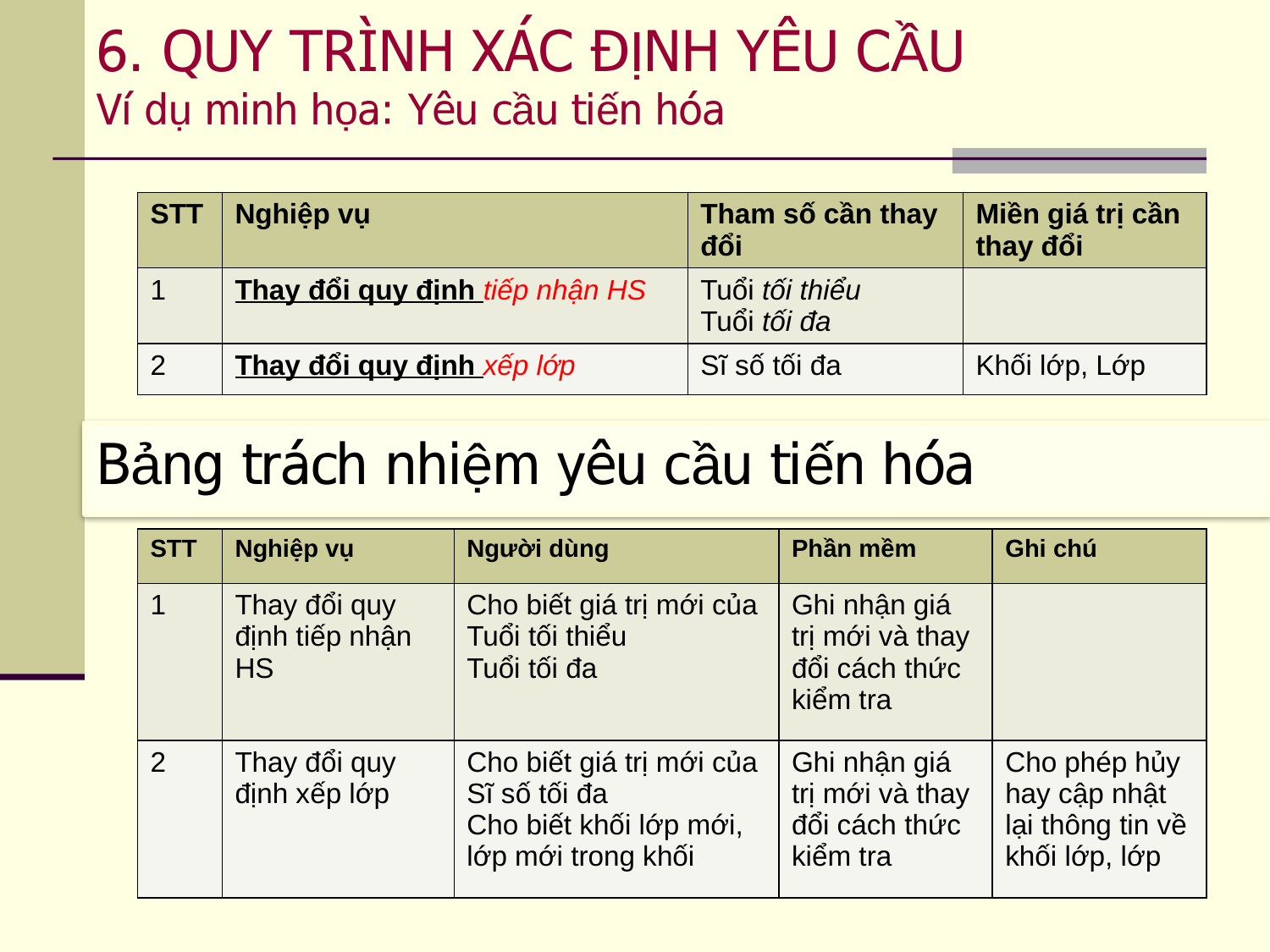

# 6. QUY TRÌNH XÁC ĐỊNH YÊU CẦU Ví dụ minh họa: Yêu cầu tiến hóa
| STT | Nghiệp vụ | Tham số cần thay đổi | Miền giá trị cần thay đổi |
| --- | --- | --- | --- |
| 1 | Thay đổi quy định tiếp nhận HS | Tuổi tối thiểu Tuổi tối đa |  |
| 2 | Thay đổi quy định xếp lớp | Sĩ số tối đa | Khối lớp, Lớp |
Bảng trách nhiệm yêu cầu tiến hóa
| STT | Nghiệp vụ | Người dùng | Phần mềm | Ghi chú |
| --- | --- | --- | --- | --- |
| 1 | Thay đổi quy định tiếp nhận HS | Cho biết giá trị mới của Tuổi tối thiểu Tuổi tối đa | Ghi nhận giá trị mới và thay đổi cách thức kiểm tra |  |
| 2 | Thay đổi quy định xếp lớp | Cho biết giá trị mới của Sĩ số tối đa Cho biết khối lớp mới, lớp mới trong khối | Ghi nhận giá trị mới và thay đổi cách thức kiểm tra | Cho phép hủy hay cập nhật lại thông tin về khối lớp, lớp |
38